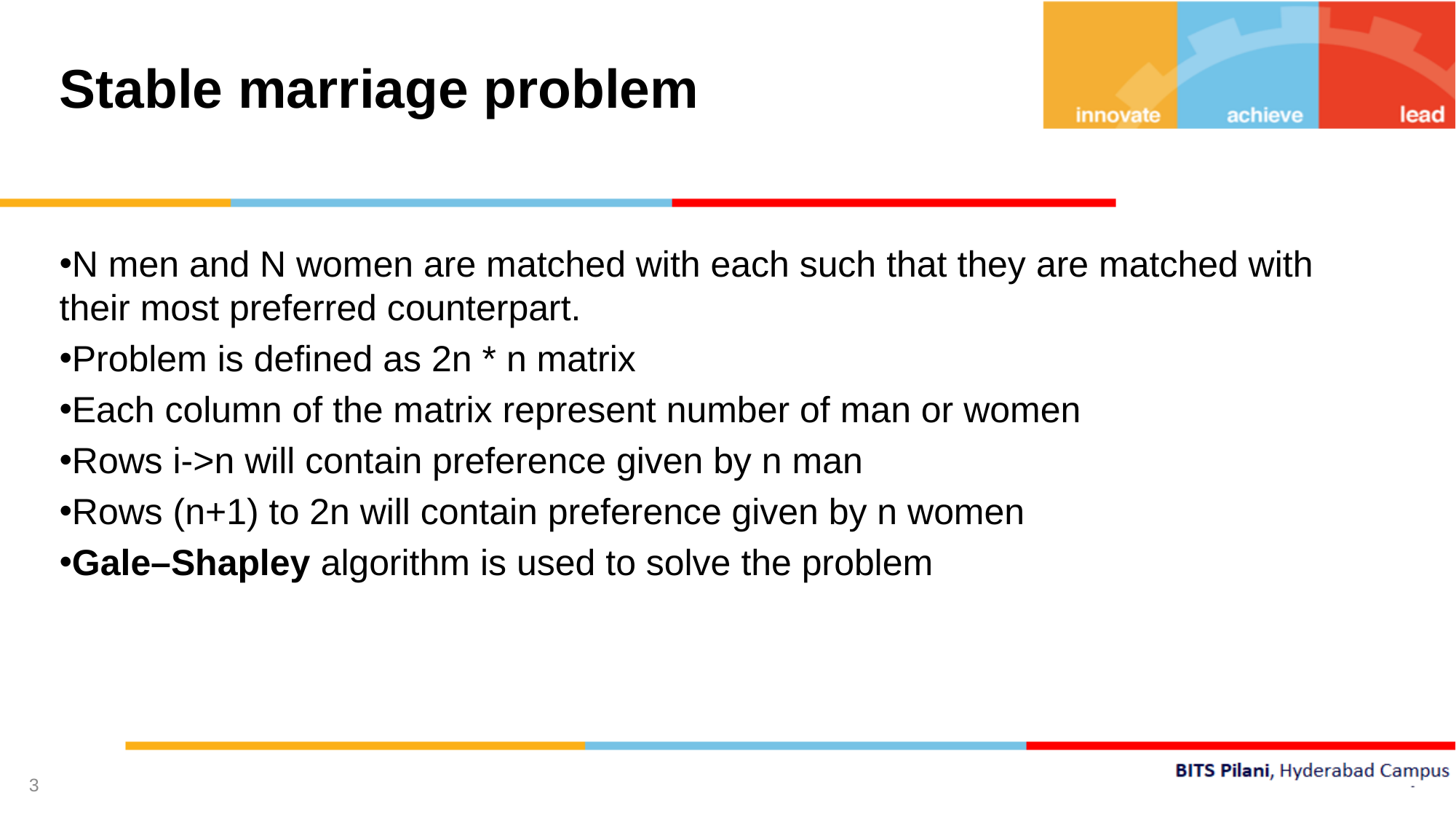

Stable marriage problem
N men and N women are matched with each such that they are matched with their most preferred counterpart.
Problem is defined as 2n * n matrix
Each column of the matrix represent number of man or women
Rows i->n will contain preference given by n man
Rows (n+1) to 2n will contain preference given by n women
Gale–Shapley algorithm is used to solve the problem–Shapley algorithm
3